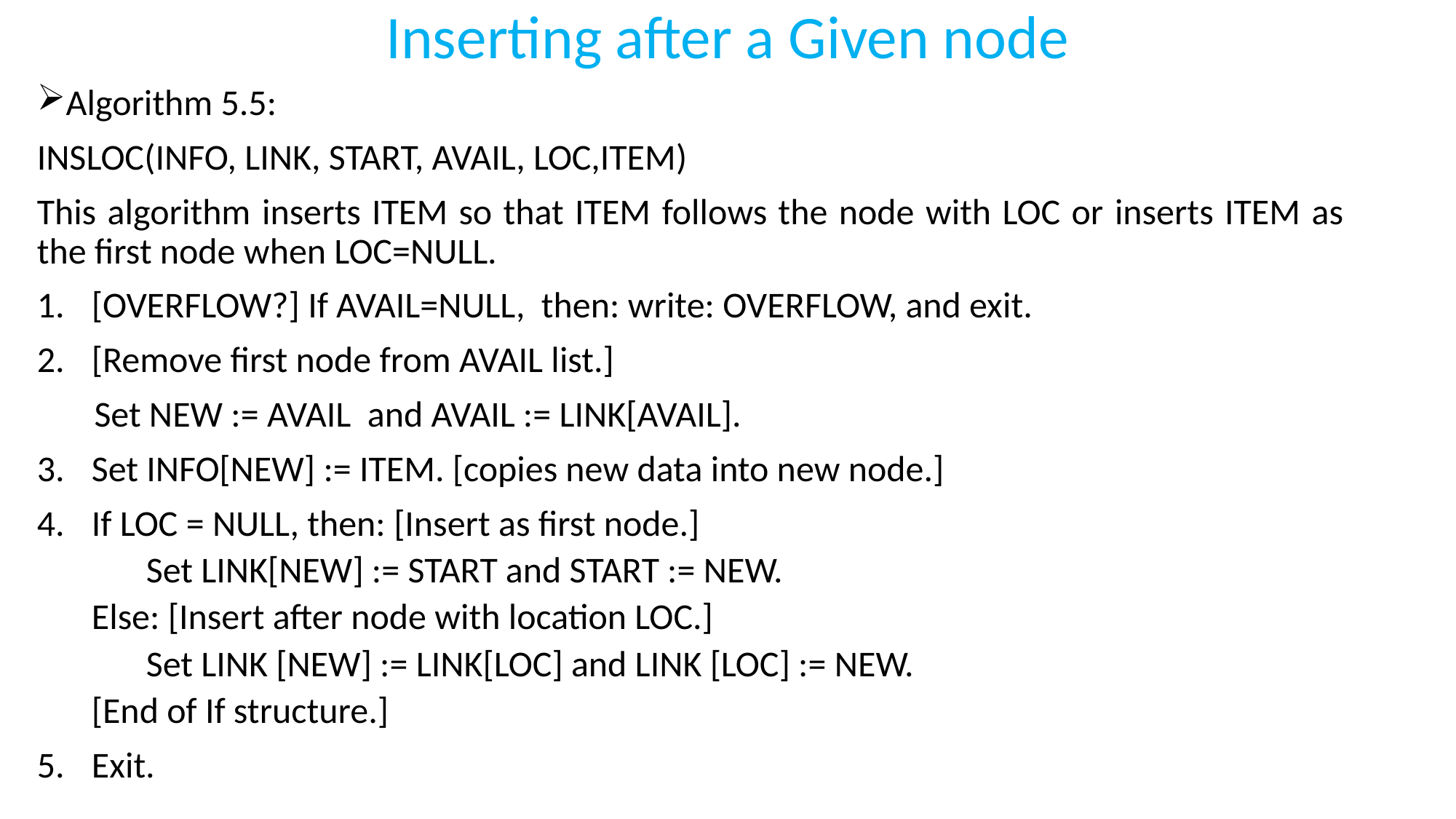

# Inserting after a Given node
Algorithm 5.5:
INSLOC(INFO, LINK, START, AVAIL, LOC,ITEM)
This algorithm inserts ITEM so that ITEM follows the node with LOC or inserts ITEM as the first node when LOC=NULL.
[OVERFLOW?] If AVAIL=NULL,  then: write: OVERFLOW, and exit.
[Remove first node from AVAIL list.]
       Set NEW := AVAIL  and AVAIL := LINK[AVAIL].
Set INFO[NEW] := ITEM. [copies new data into new node.]
If LOC = NULL, then: [Insert as first node.]
Set LINK[NEW] := START and START := NEW.
Else: [Insert after node with location LOC.]
Set LINK [NEW] := LINK[LOC] and LINK [LOC] := NEW.
[End of If structure.]
Exit.